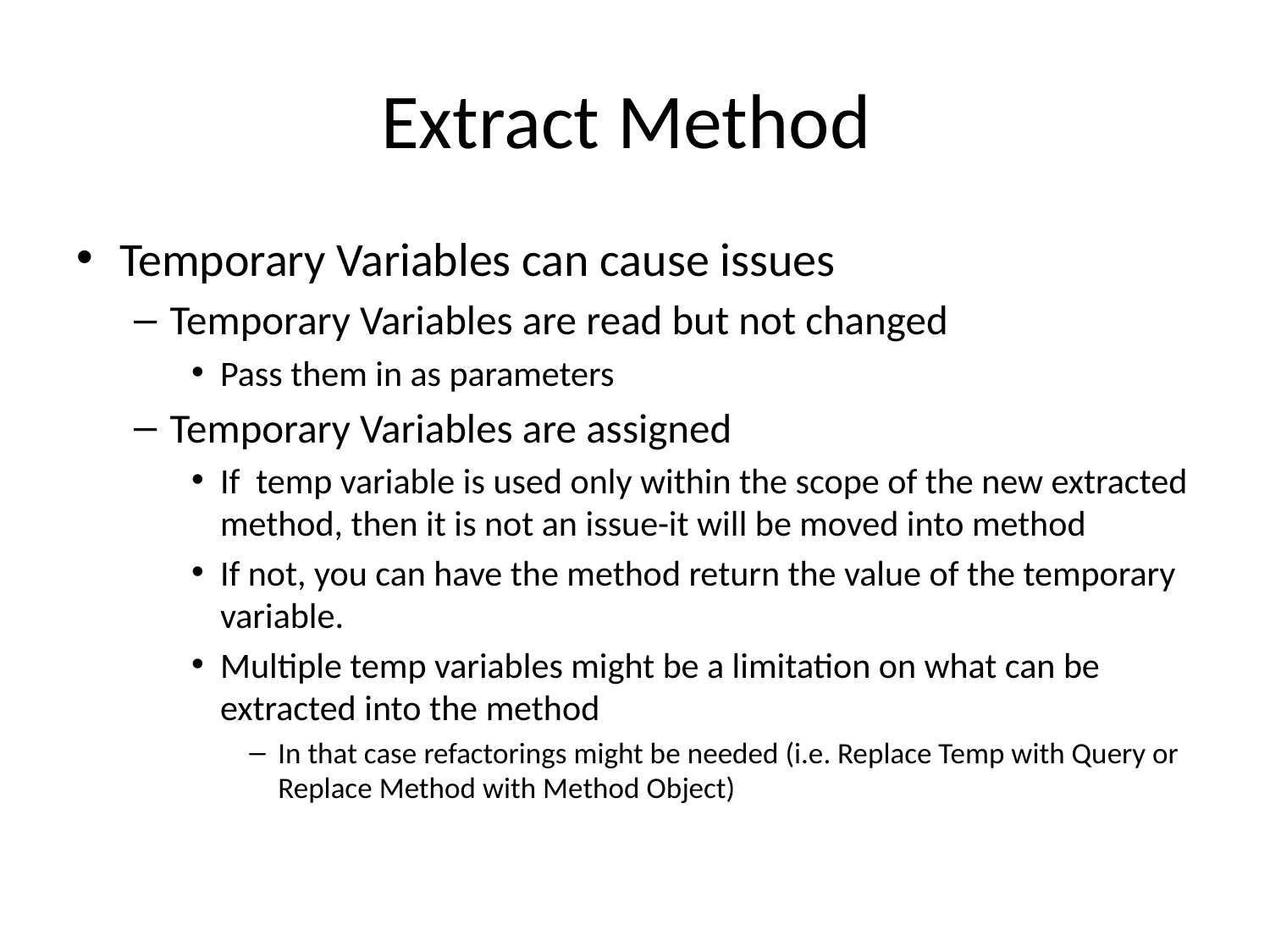

# Extract Method
Temporary Variables can cause issues
Temporary Variables are read but not changed
Pass them in as parameters
Temporary Variables are assigned
If  temp variable is used only within the scope of the new extracted method, then it is not an issue-it will be moved into method
If not, you can have the method return the value of the temporary variable.
Multiple temp variables might be a limitation on what can be extracted into the method
In that case refactorings might be needed (i.e. Replace Temp with Query or Replace Method with Method Object)